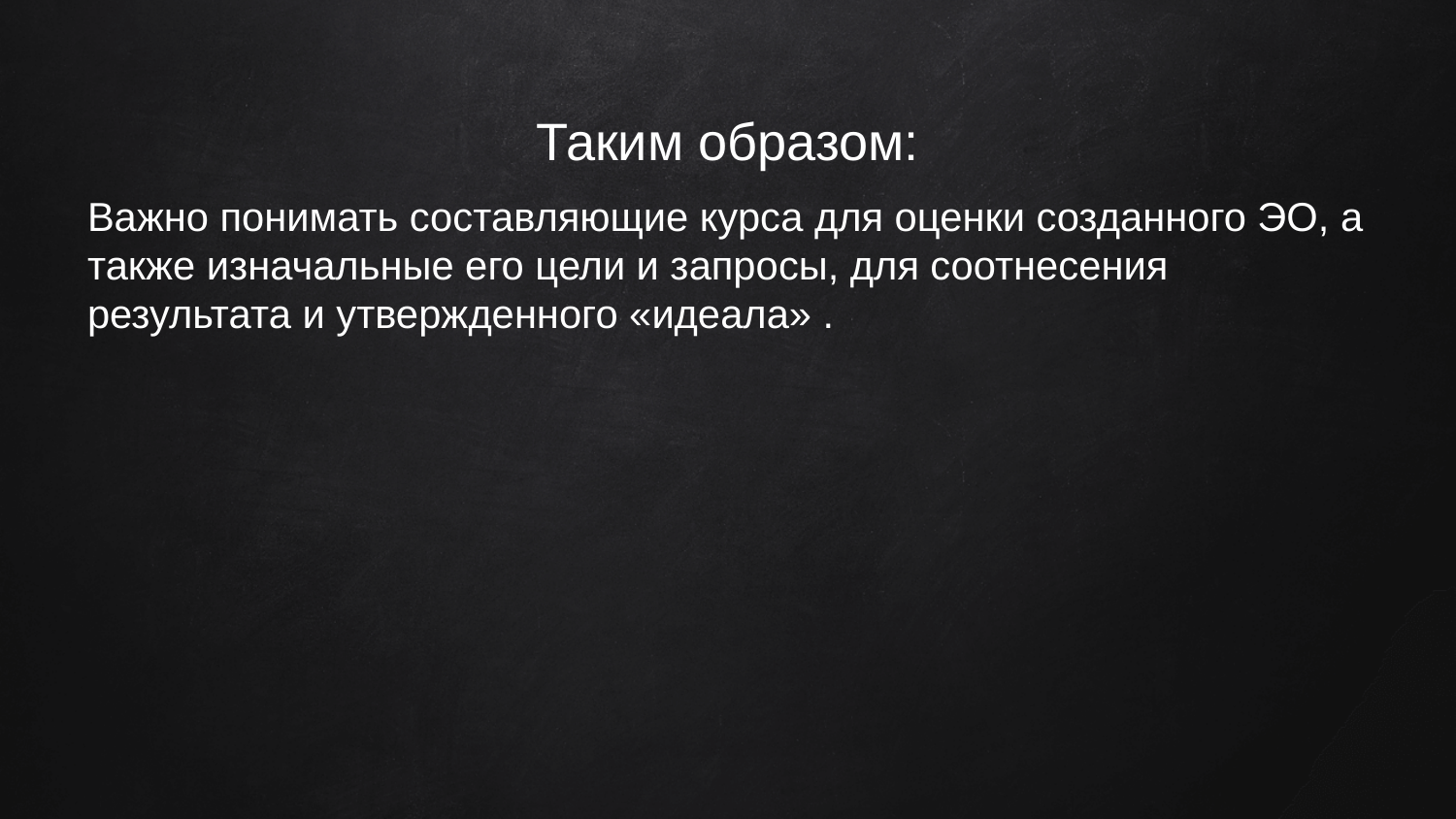

# Таким образом:
Важно понимать составляющие курса для оценки созданного ЭО, а также изначальные его цели и запросы, для соотнесения результата и утвержденного «‎идеала» .